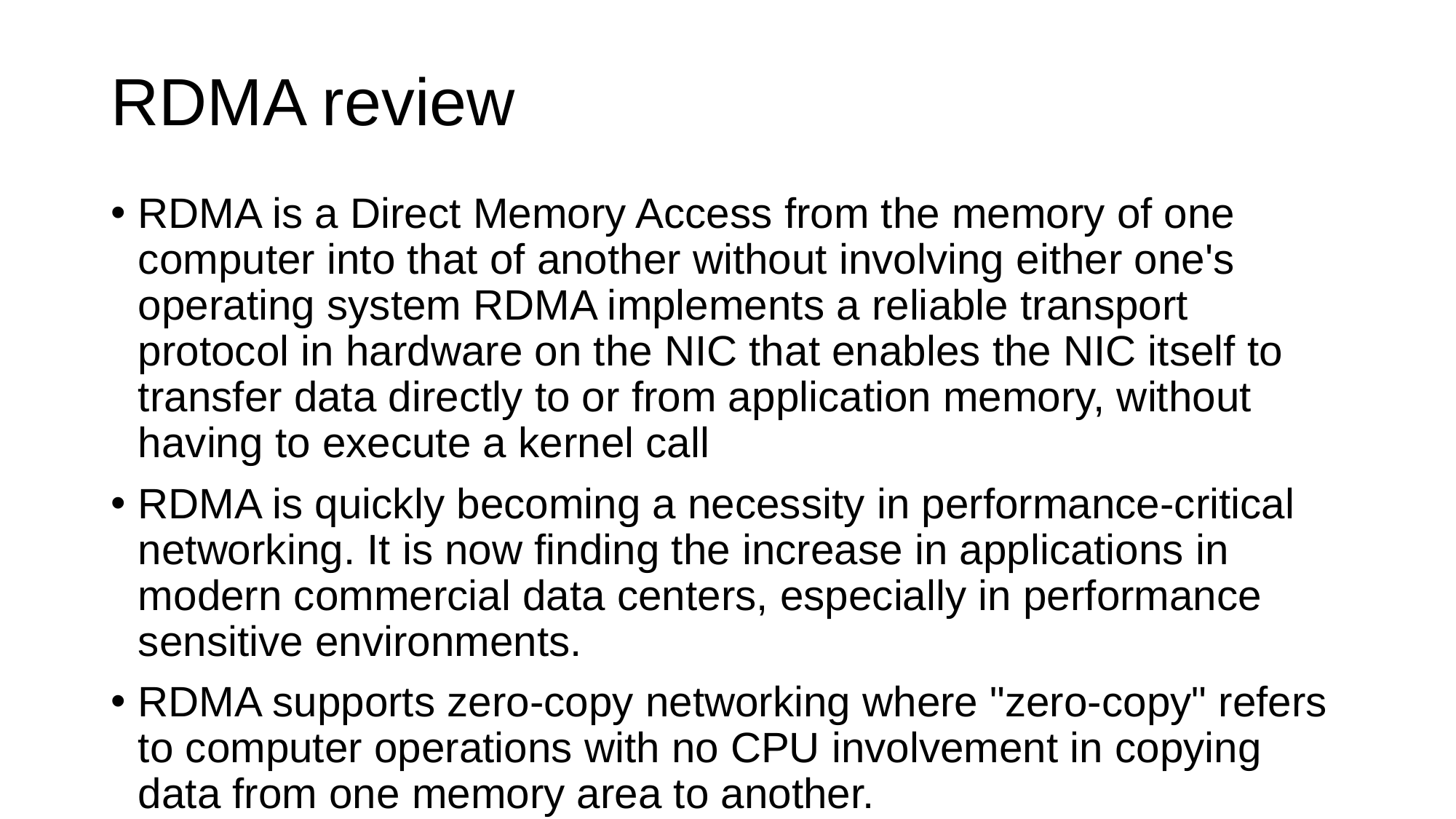

# RDMA review
RDMA is a Direct Memory Access from the memory of one computer into that of another without involving either one's operating system RDMA implements a reliable transport protocol in hardware on the NIC that enables the NIC itself to transfer data directly to or from application memory, without having to execute a kernel call
RDMA is quickly becoming a necessity in performance-critical networking. It is now finding the increase in applications in modern commercial data centers, especially in performance sensitive environments.
RDMA supports zero-copy networking where "zero-copy" refers to computer operations with no CPU involvement in copying data from one memory area to another.